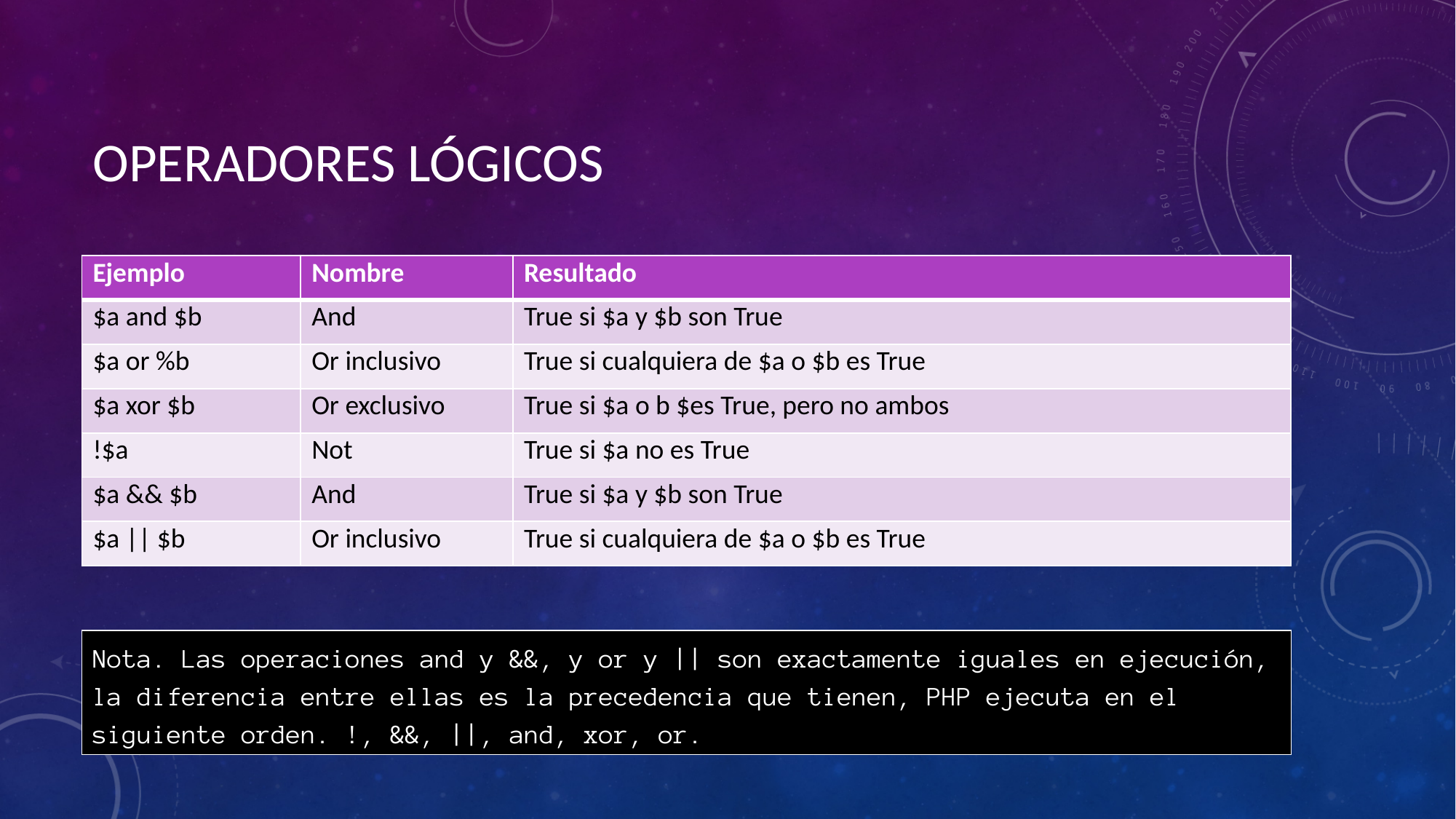

# Operadores Lógicos
| Ejemplo | Nombre | Resultado |
| --- | --- | --- |
| $a and $b | And | True si $a y $b son True |
| $a or %b | Or inclusivo | True si cualquiera de $a o $b es True |
| $a xor $b | Or exclusivo | True si $a o b $es True, pero no ambos |
| !$a | Not | True si $a no es True |
| $a && $b | And | True si $a y $b son True |
| $a || $b | Or inclusivo | True si cualquiera de $a o $b es True |
Nota. Las operaciones and y &&, y or y || son exactamente iguales en ejecución, la diferencia entre ellas es la precedencia que tienen, PHP ejecuta en el siguiente orden. !, &&, ||, and, xor, or.